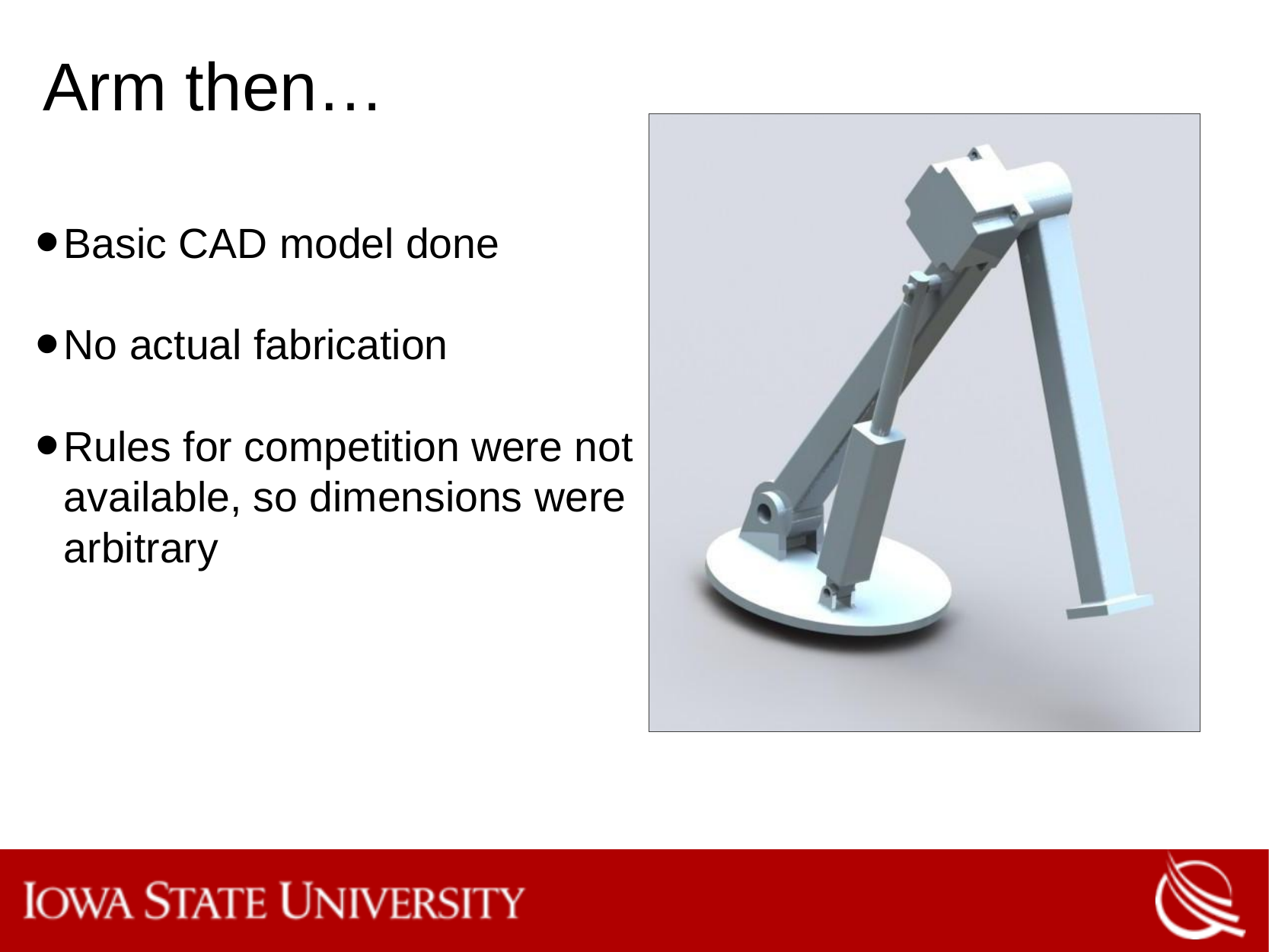

# Arm then…

Basic CAD model done

No actual fabrication

Rules for competition were not available, so dimensions were arbitrary